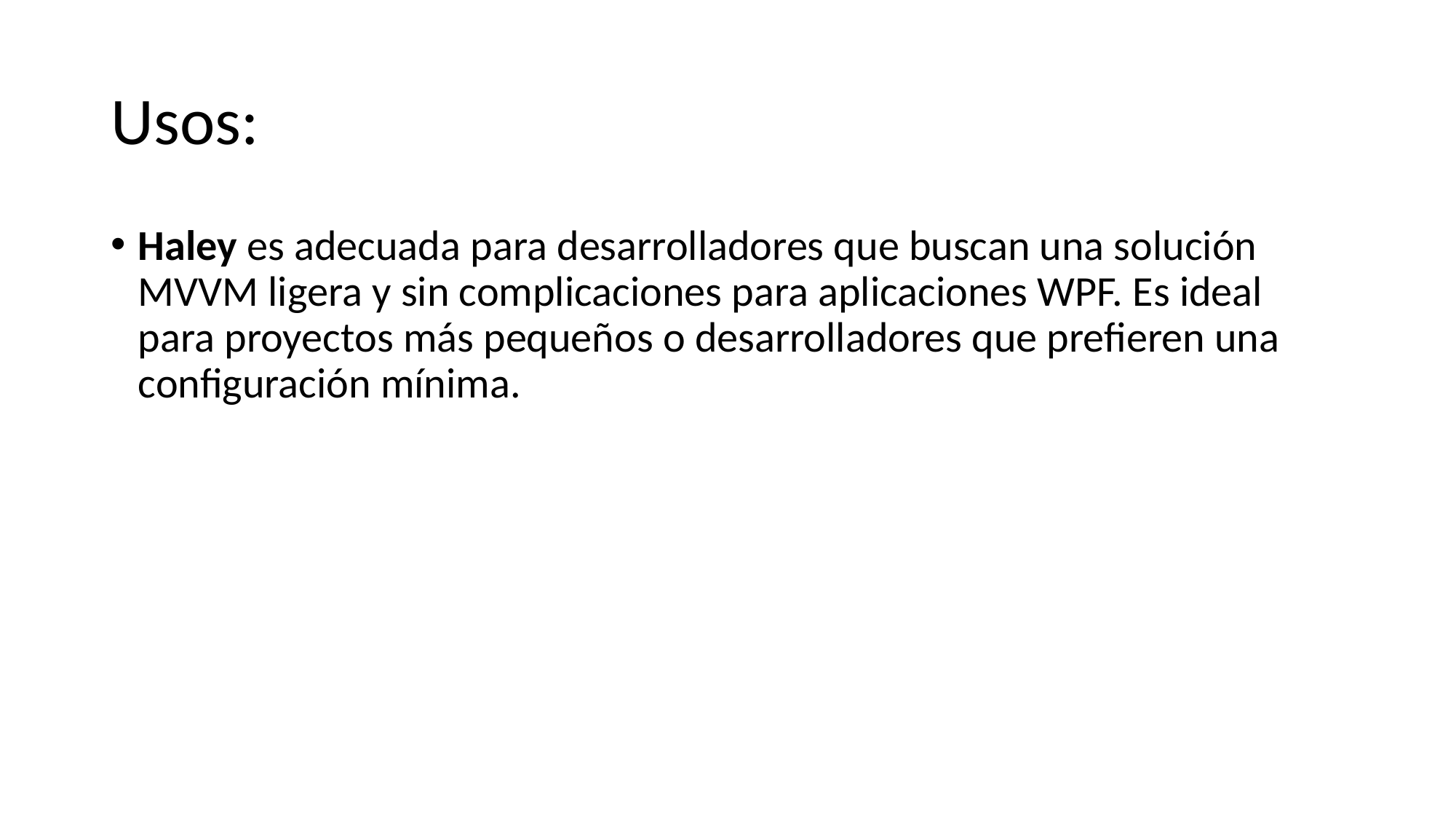

# Usos:
Haley es adecuada para desarrolladores que buscan una solución MVVM ligera y sin complicaciones para aplicaciones WPF. Es ideal para proyectos más pequeños o desarrolladores que prefieren una configuración mínima.